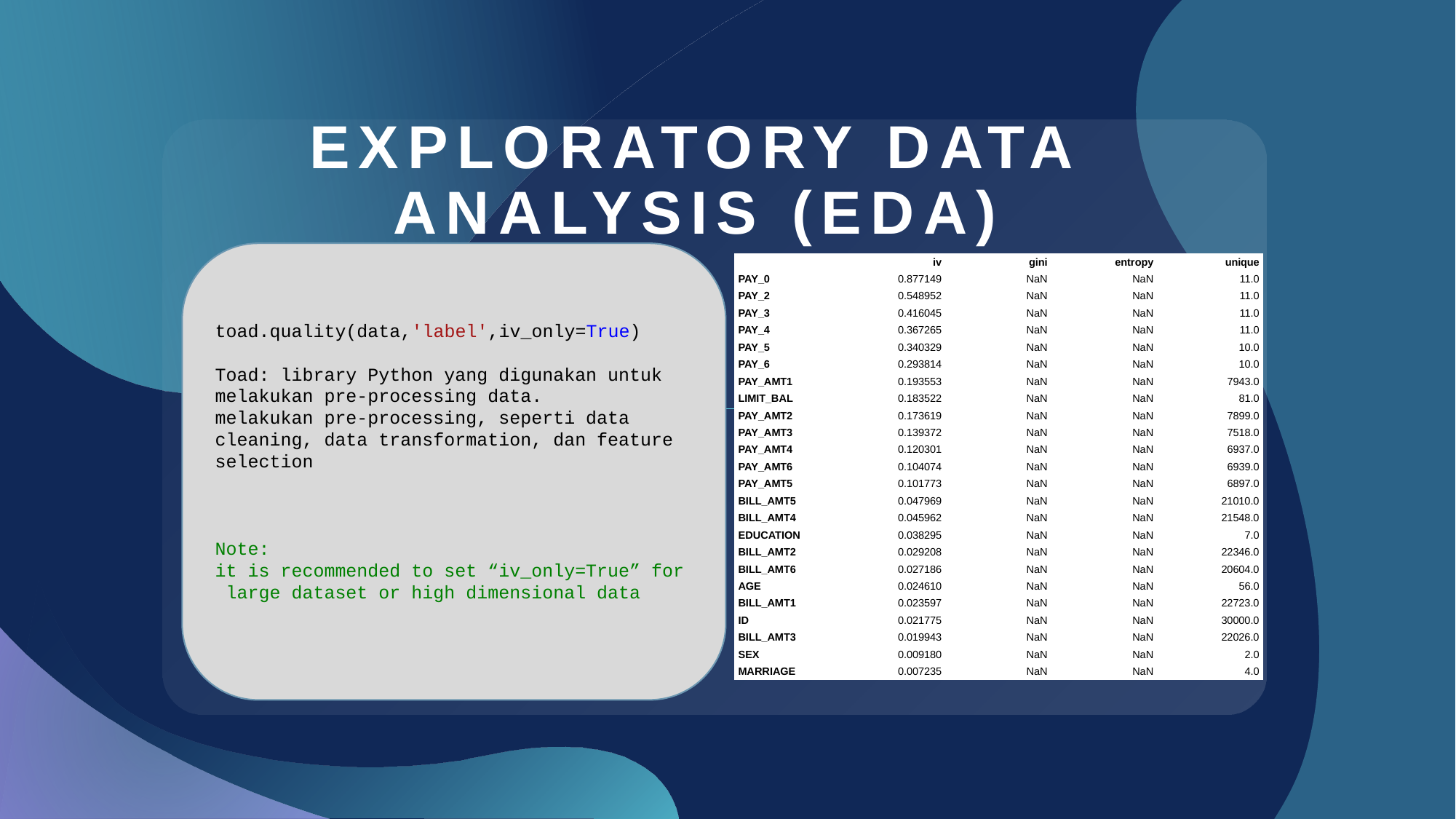

# Exploratory data analysis (EDA)
toad.quality(data,'label',iv_only=True)

Toad: library Python yang digunakan untuk melakukan pre-processing data.
melakukan pre-processing, seperti data cleaning, data transformation, dan feature selection

Note:
it is recommended to set “iv_only=True” for large dataset or high dimensional data

|  | iv | gini | entropy | unique |
| --- | --- | --- | --- | --- |
| PAY\_0 | 0.877149 | NaN | NaN | 11.0 |
| PAY\_2 | 0.548952 | NaN | NaN | 11.0 |
| PAY\_3 | 0.416045 | NaN | NaN | 11.0 |
| PAY\_4 | 0.367265 | NaN | NaN | 11.0 |
| PAY\_5 | 0.340329 | NaN | NaN | 10.0 |
| PAY\_6 | 0.293814 | NaN | NaN | 10.0 |
| PAY\_AMT1 | 0.193553 | NaN | NaN | 7943.0 |
| LIMIT\_BAL | 0.183522 | NaN | NaN | 81.0 |
| PAY\_AMT2 | 0.173619 | NaN | NaN | 7899.0 |
| PAY\_AMT3 | 0.139372 | NaN | NaN | 7518.0 |
| PAY\_AMT4 | 0.120301 | NaN | NaN | 6937.0 |
| PAY\_AMT6 | 0.104074 | NaN | NaN | 6939.0 |
| PAY\_AMT5 | 0.101773 | NaN | NaN | 6897.0 |
| BILL\_AMT5 | 0.047969 | NaN | NaN | 21010.0 |
| BILL\_AMT4 | 0.045962 | NaN | NaN | 21548.0 |
| EDUCATION | 0.038295 | NaN | NaN | 7.0 |
| BILL\_AMT2 | 0.029208 | NaN | NaN | 22346.0 |
| BILL\_AMT6 | 0.027186 | NaN | NaN | 20604.0 |
| AGE | 0.024610 | NaN | NaN | 56.0 |
| BILL\_AMT1 | 0.023597 | NaN | NaN | 22723.0 |
| ID | 0.021775 | NaN | NaN | 30000.0 |
| BILL\_AMT3 | 0.019943 | NaN | NaN | 22026.0 |
| SEX | 0.009180 | NaN | NaN | 2.0 |
| MARRIAGE | 0.007235 | NaN | NaN | 4.0 |